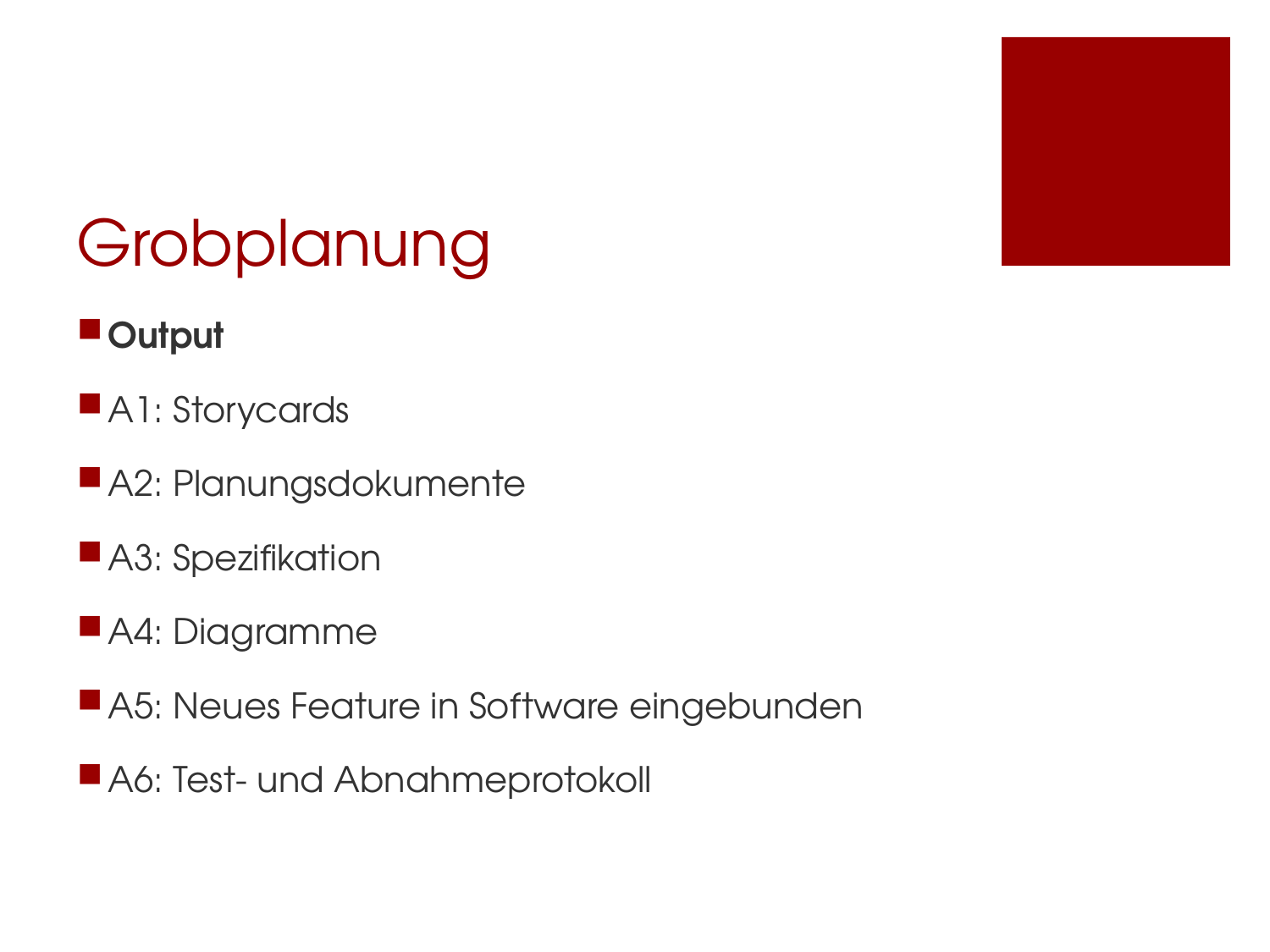

# Grobplanung
Output
A1: Storycards
A2: Planungsdokumente
A3: Spezifikation
A4: Diagramme
A5: Neues Feature in Software eingebunden
A6: Test- und Abnahmeprotokoll